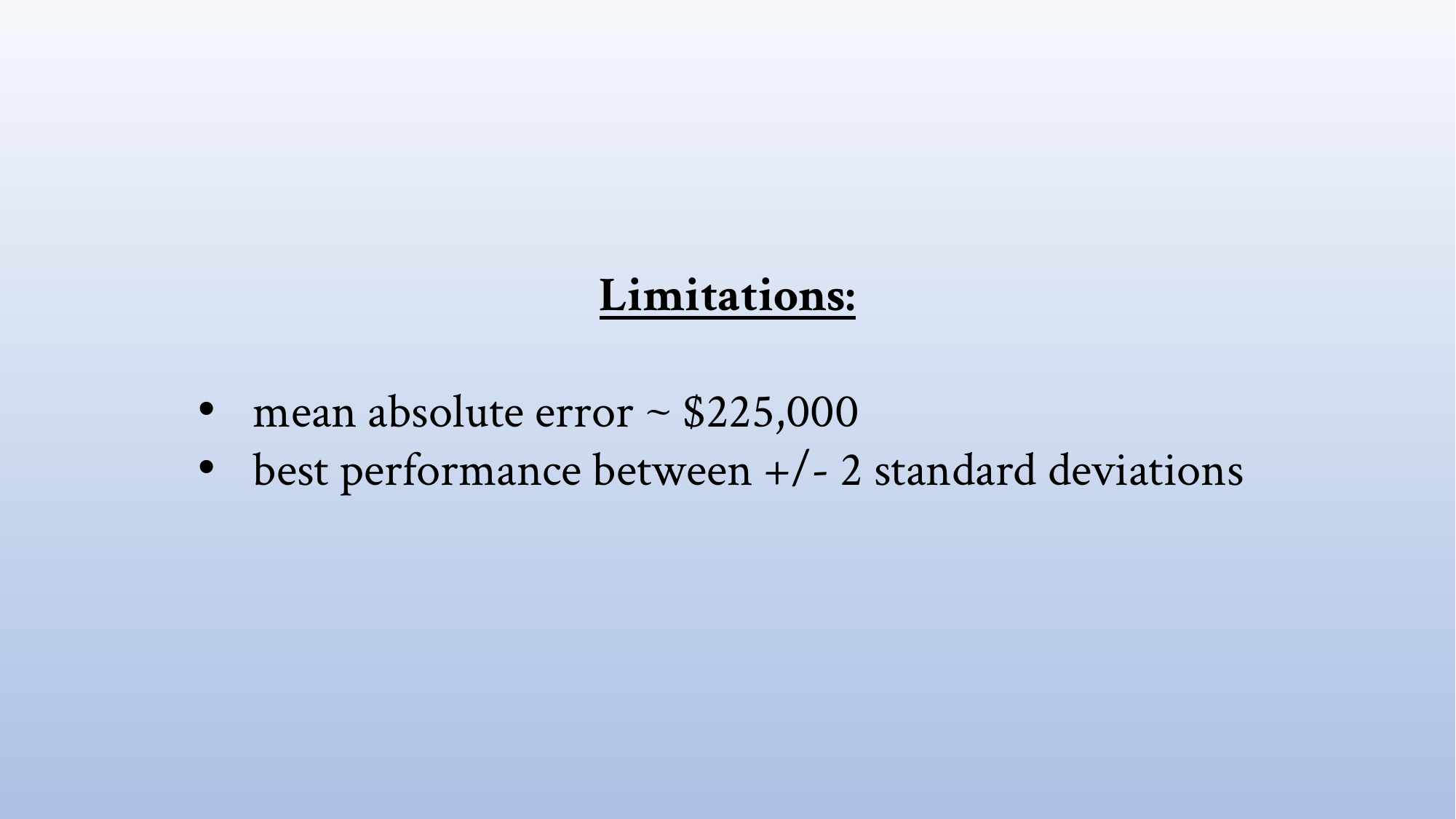

Limitations:

mean absolute error ~ $225,000
best performance between +/- 2 standard deviations